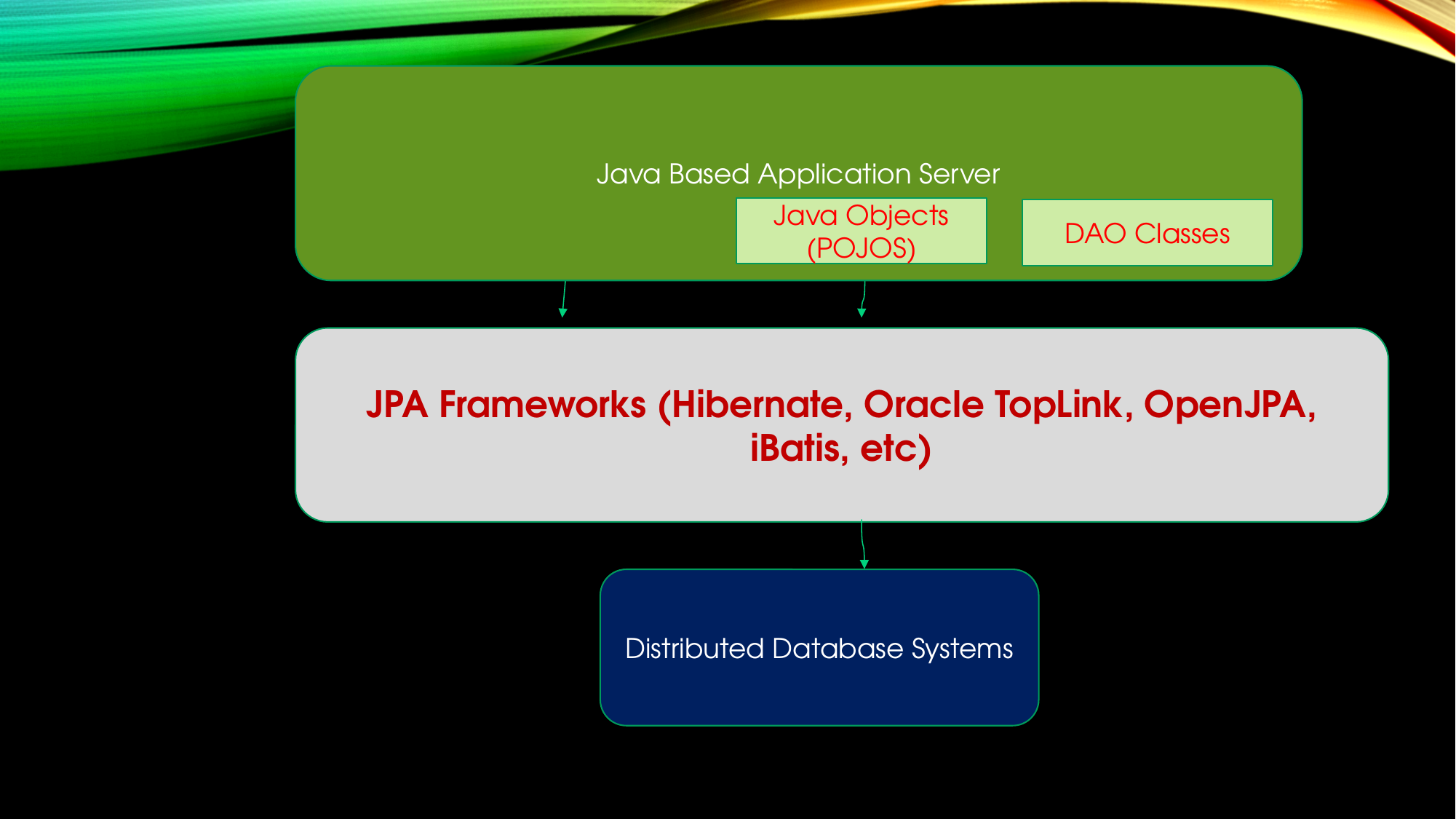

Java Based Application Server
Java Objects (POJOS)
DAO Classes
JPA Frameworks (Hibernate, Oracle TopLink, OpenJPA, iBatis, etc)
Distributed Database Systems